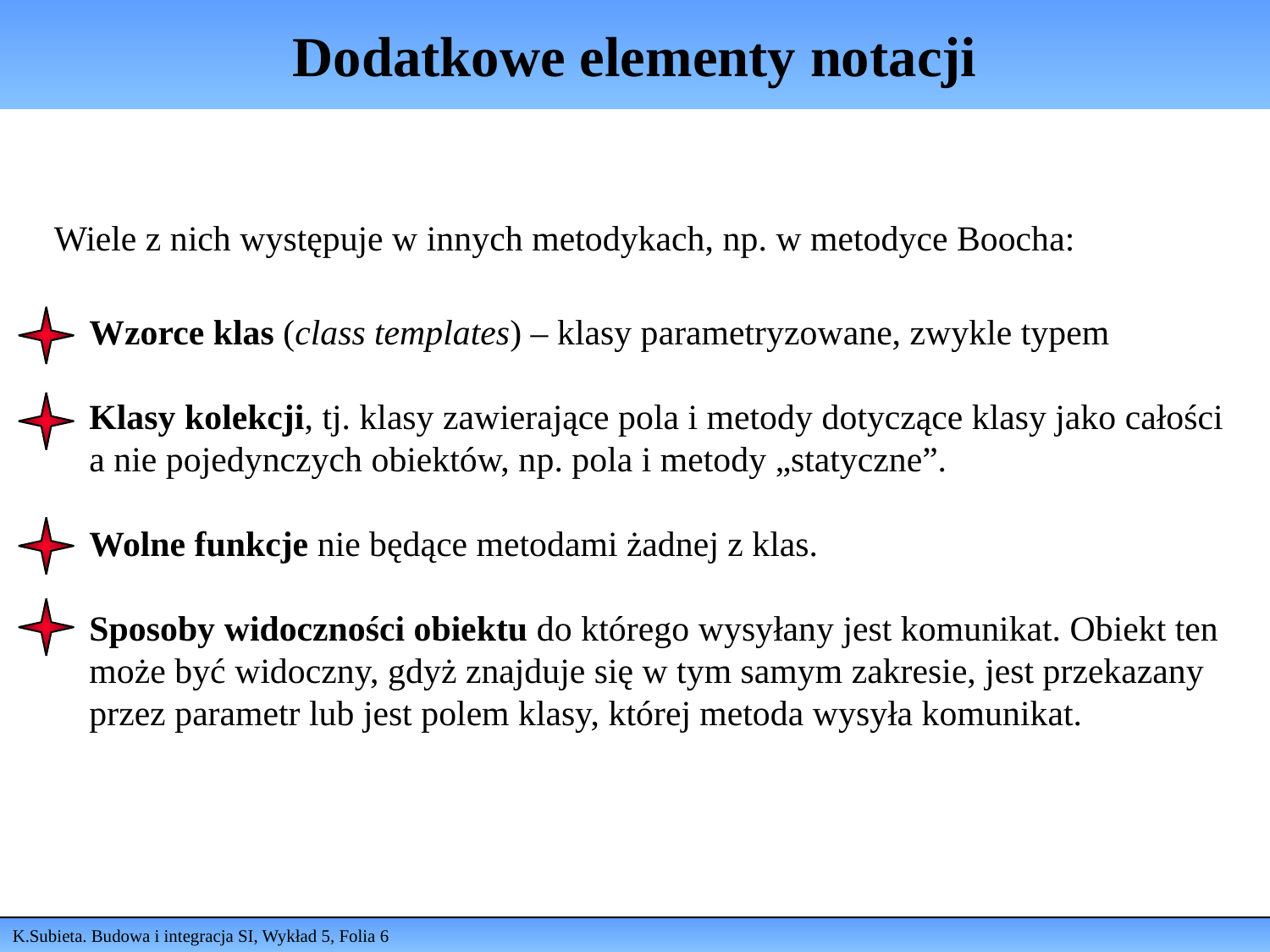

# Dodatkowe elementy notacji
Wiele z nich występuje w innych metodykach, np. w metodyce Boocha:
Wzorce klas (class templates) – klasy parametryzowane, zwykle typem

Klasy kolekcji, tj. klasy zawierające pola i metody dotyczące klasy jako całości a nie pojedynczych obiektów, np. pola i metody „statyczne”.

Wolne funkcje nie będące metodami żadnej z klas.

Sposoby widoczności obiektu do którego wysyłany jest komunikat. Obiekt ten może być widoczny, gdyż znajduje się w tym samym zakresie, jest przekazany przez parametr lub jest polem klasy, której metoda wysyła komunikat.